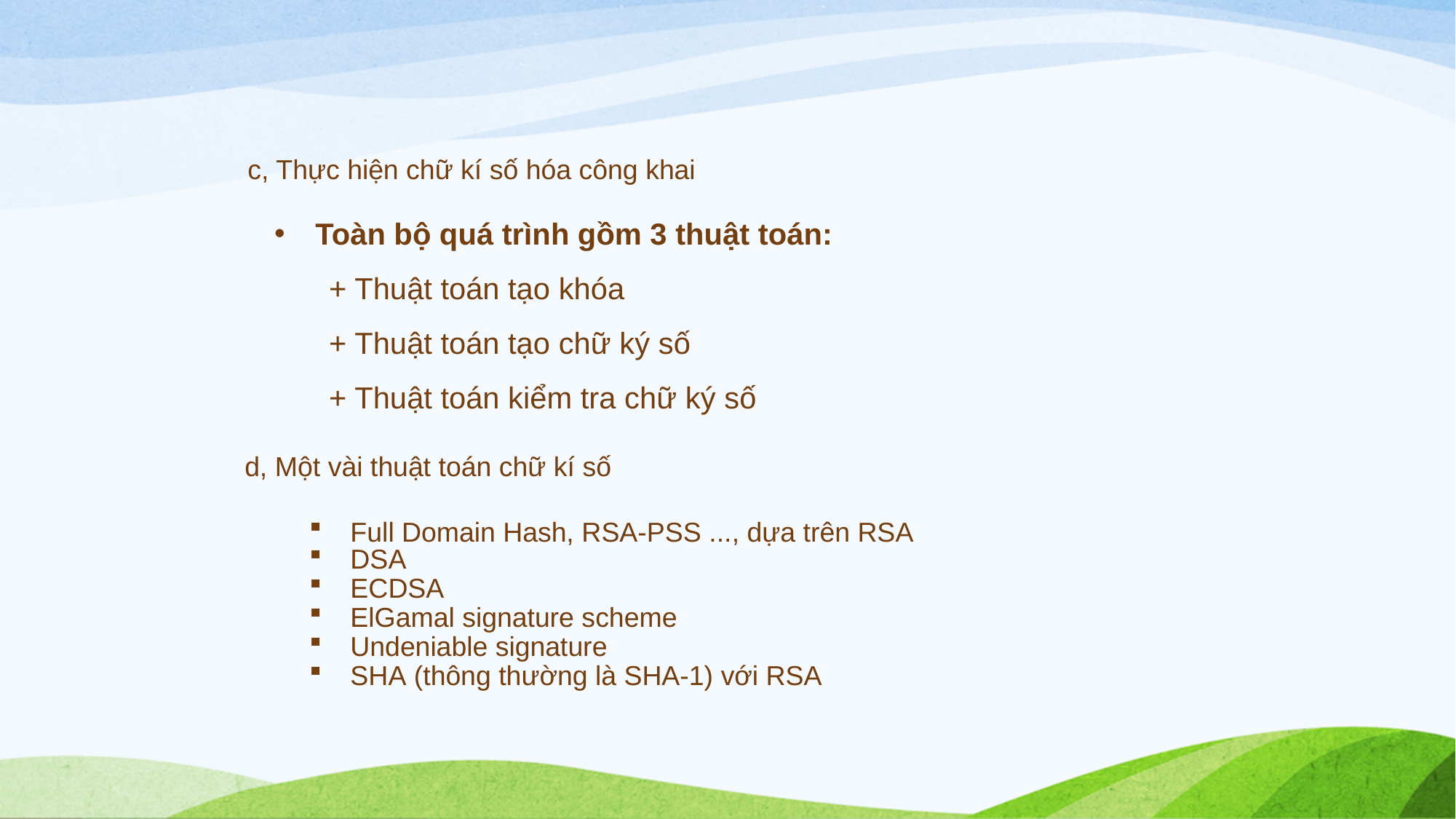

c, Thực hiện chữ kí số hóa công khai
Toàn bộ quá trình gồm 3 thuật toán:
+ Thuật toán tạo khóa
+ Thuật toán tạo chữ ký số
+ Thuật toán kiểm tra chữ ký số
d, Một vài thuật toán chữ kí số
Full Domain Hash, RSA-PSS ..., dựa trên RSA
DSA
ECDSA
ElGamal signature scheme
Undeniable signature
SHA (thông thường là SHA-1) với RSA